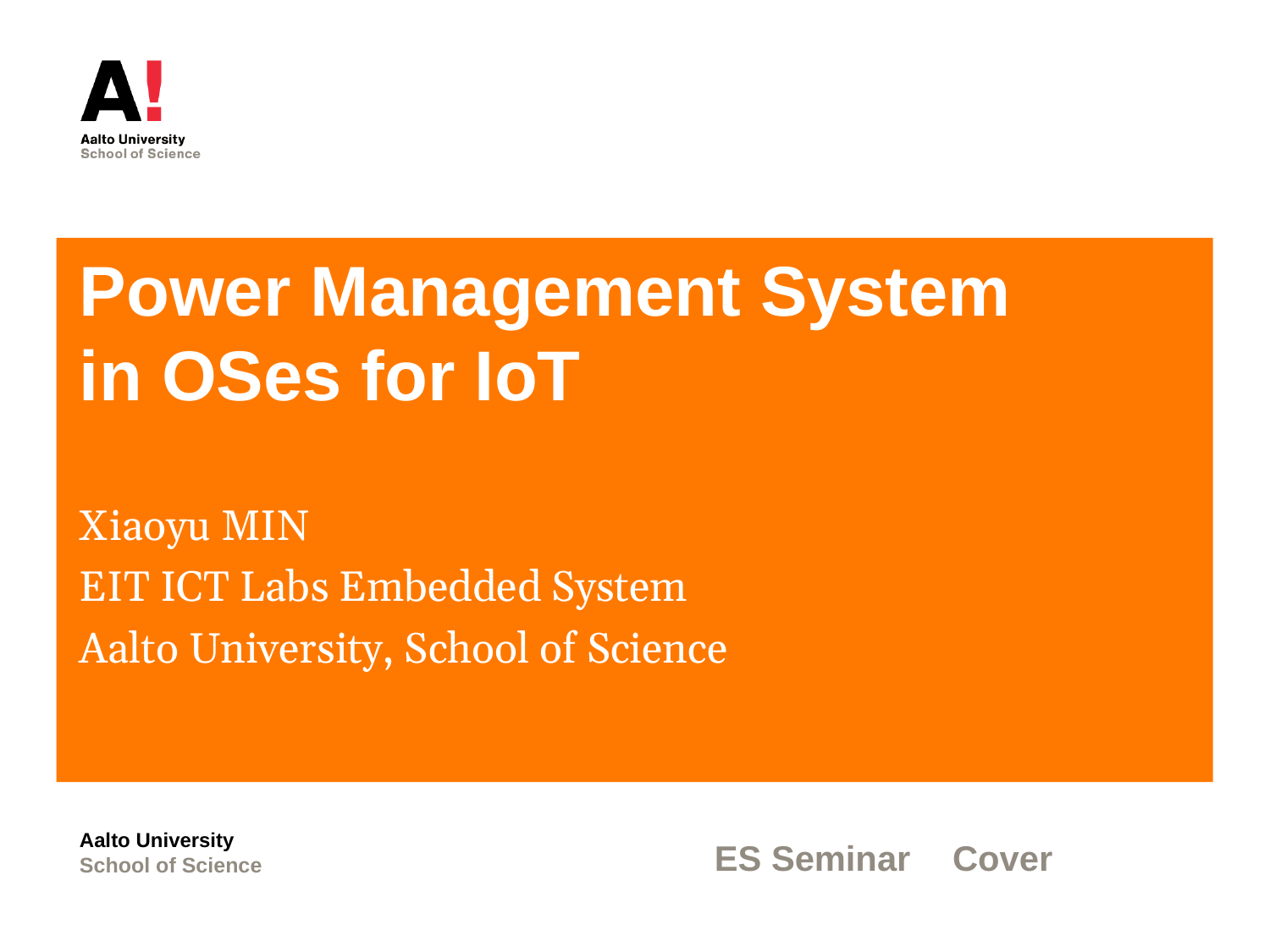

# Power Management System in OSes for IoT

Xiaoyu MIN
EIT ICT Labs Embedded System
Aalto University, School of Science
Aalto University
ES Seminar
Cover
School of Science